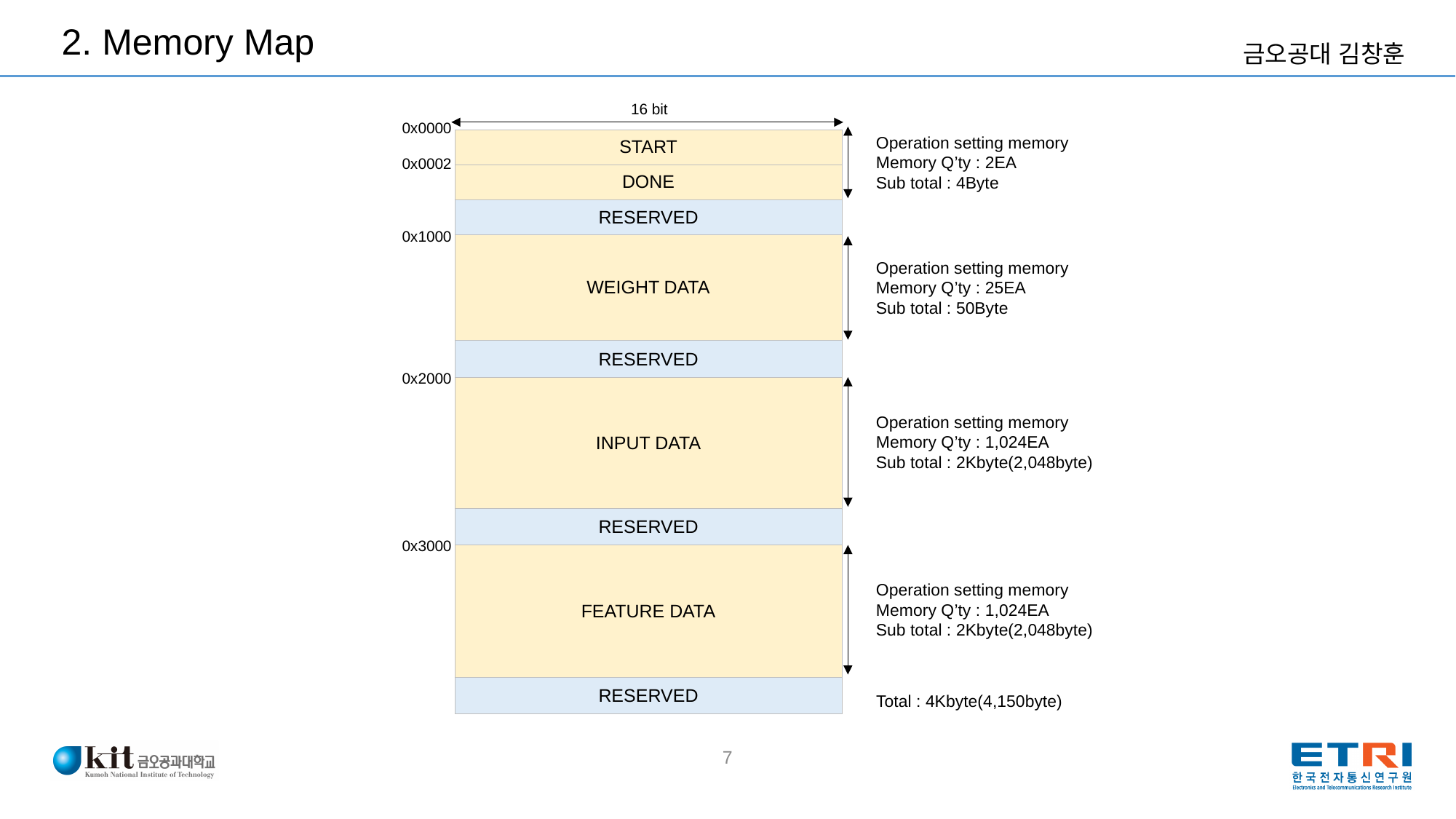

# 2. Memory Map
16 bit
0x0000
Operation setting memory
Memory Q’ty : 2EA
Sub total : 4Byte
| START |
| --- |
| DONE |
| RESERVED |
| WEIGHT DATA |
| RESERVED |
| INPUT DATA |
| RESERVED |
| FEATURE DATA |
| RESERVED |
0x0002
0x1000
Operation setting memory
Memory Q’ty : 25EA
Sub total : 50Byte
0x2000
Operation setting memory
Memory Q’ty : 1,024EA
Sub total : 2Kbyte(2,048byte)
0x3000
Operation setting memory
Memory Q’ty : 1,024EA
Sub total : 2Kbyte(2,048byte)
Total : 4Kbyte(4,150byte)
7